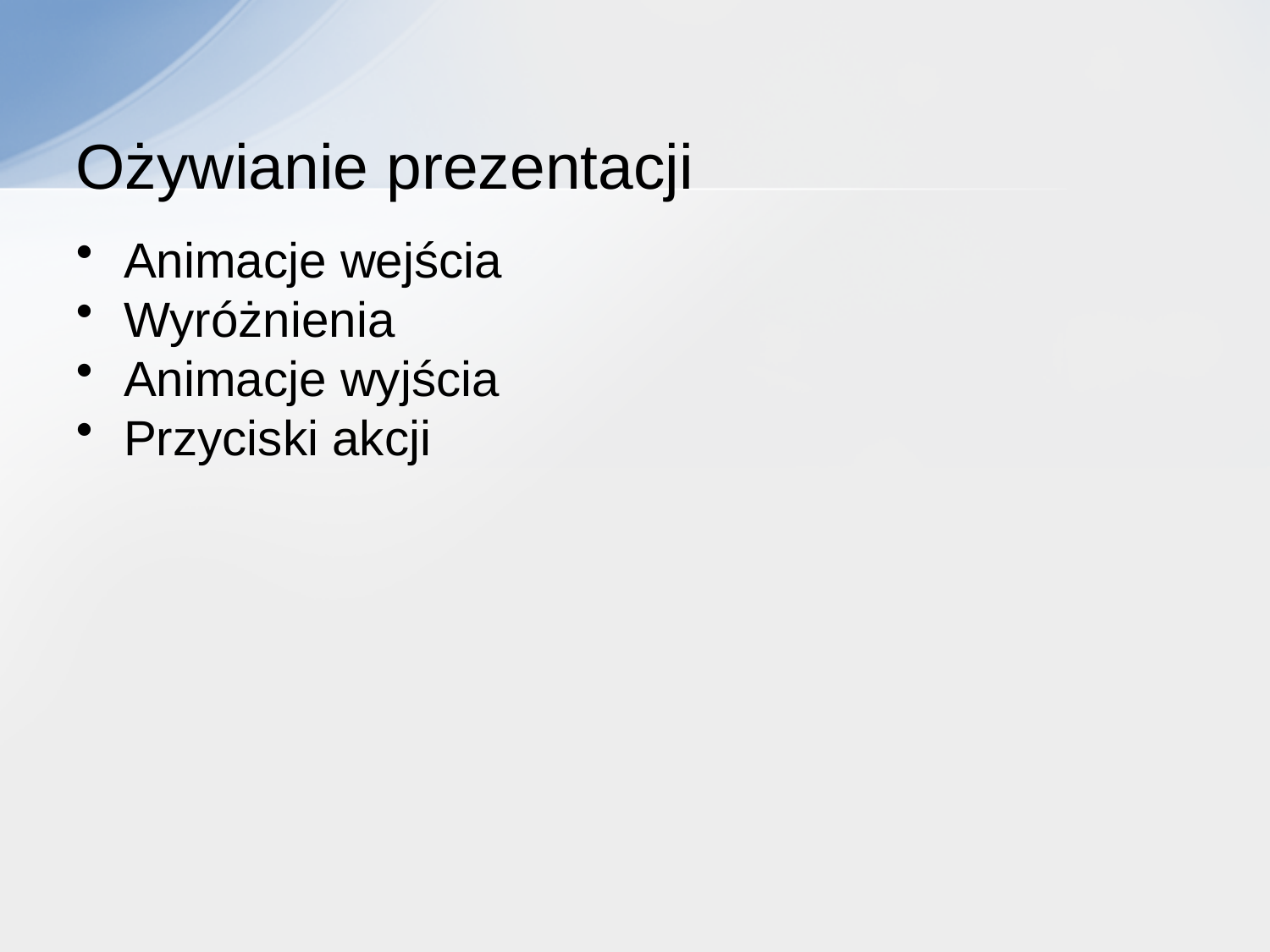

# Ożywianie prezentacji
Animacje wejścia
Wyróżnienia
Animacje wyjścia
Przyciski akcji